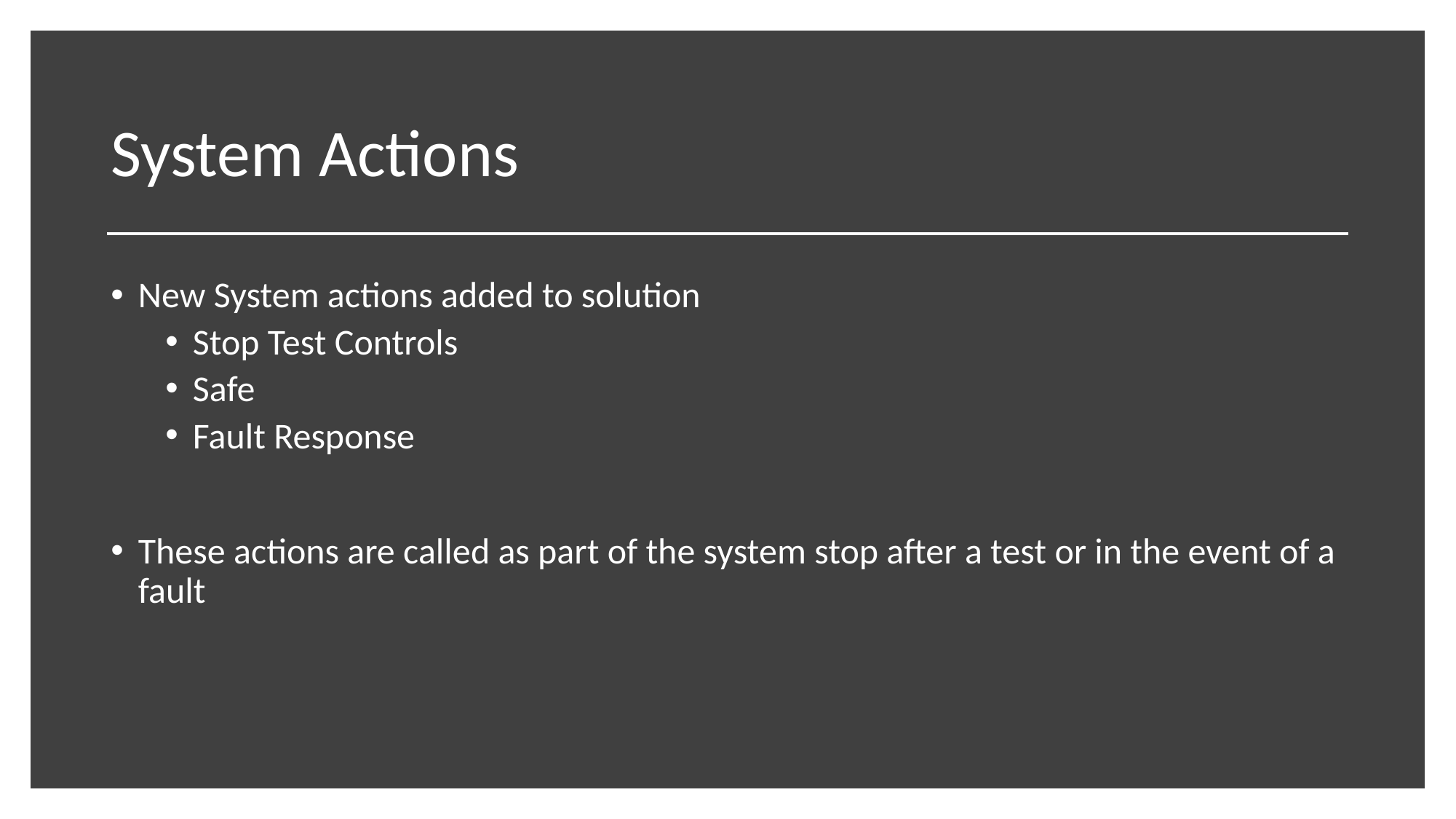

# System Actions
New System actions added to solution
Stop Test Controls
Safe
Fault Response

These actions are called as part of the system stop after a test or in the event of a fault